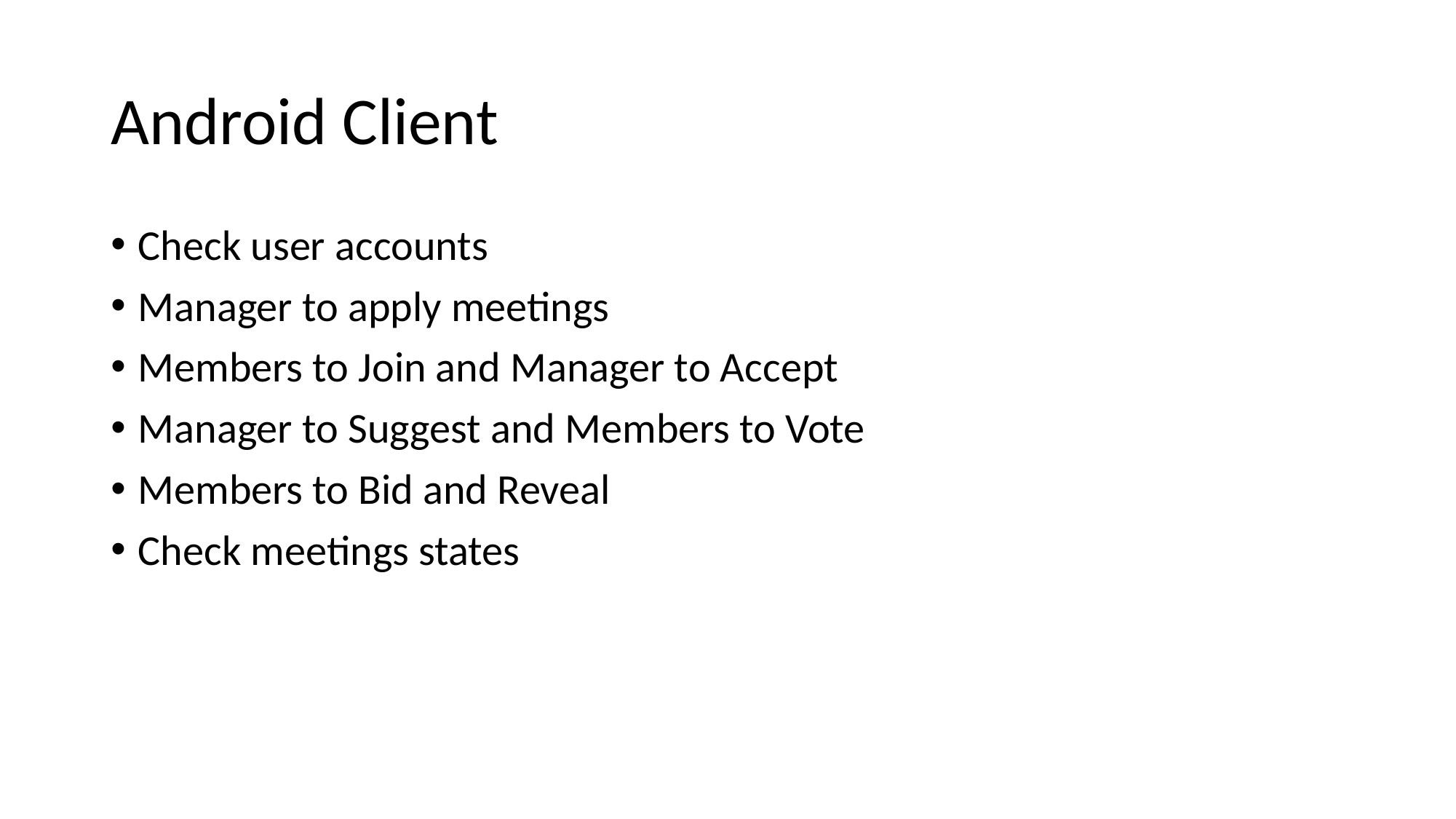

# Android Client
Check user accounts
Manager to apply meetings
Members to Join and Manager to Accept
Manager to Suggest and Members to Vote
Members to Bid and Reveal
Check meetings states